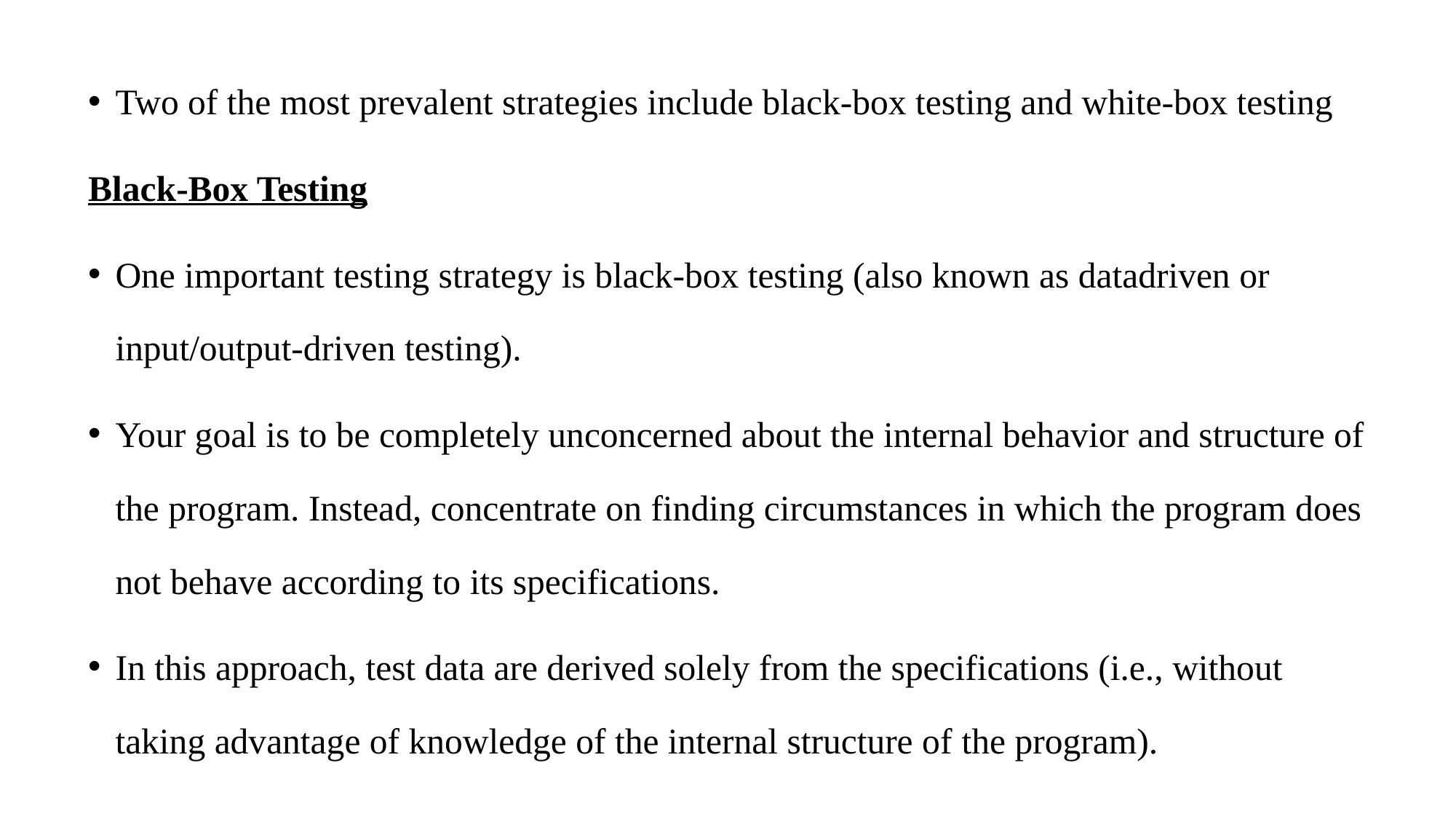

Two of the most prevalent strategies include black-box testing and white-box testing
Black-Box Testing
One important testing strategy is black-box testing (also known as datadriven or input/output-driven testing).
Your goal is to be completely unconcerned about the internal behavior and structure of the program. Instead, concentrate on finding circumstances in which the program does not behave according to its specifications.
In this approach, test data are derived solely from the specifications (i.e., without taking advantage of knowledge of the internal structure of the program).